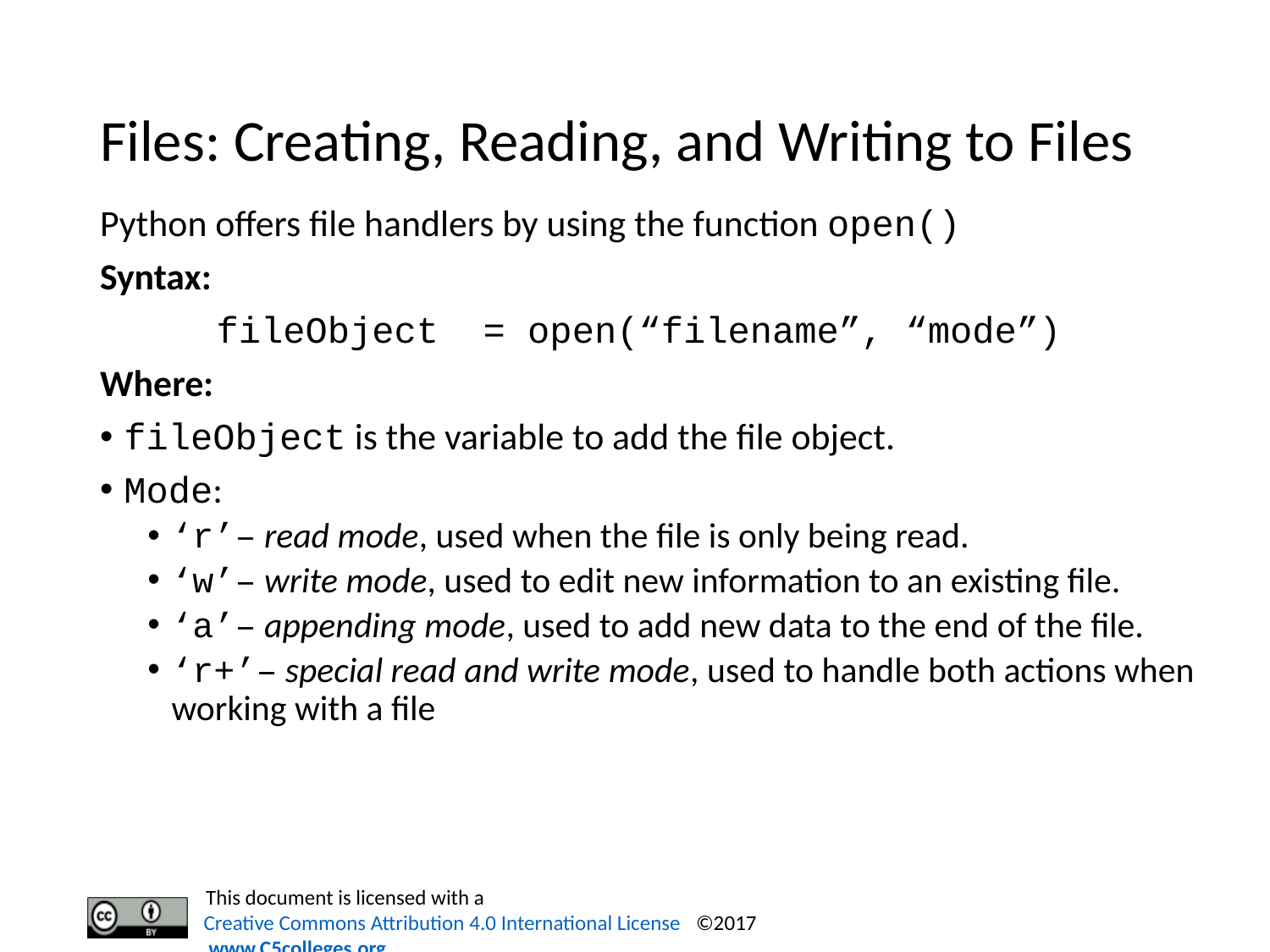

# Files: Creating, Reading, and Writing to Files
Python offers file handlers by using the function open()
Syntax:
fileObject  = open(“filename”, “mode”)
Where:
fileObject is the variable to add the file object.
Mode:
‘r’– read mode, used when the file is only being read.
‘w’– write mode, used to edit new information to an existing file.
‘a’– appending mode, used to add new data to the end of the file.
‘r+’– special read and write mode, used to handle both actions when working with a file